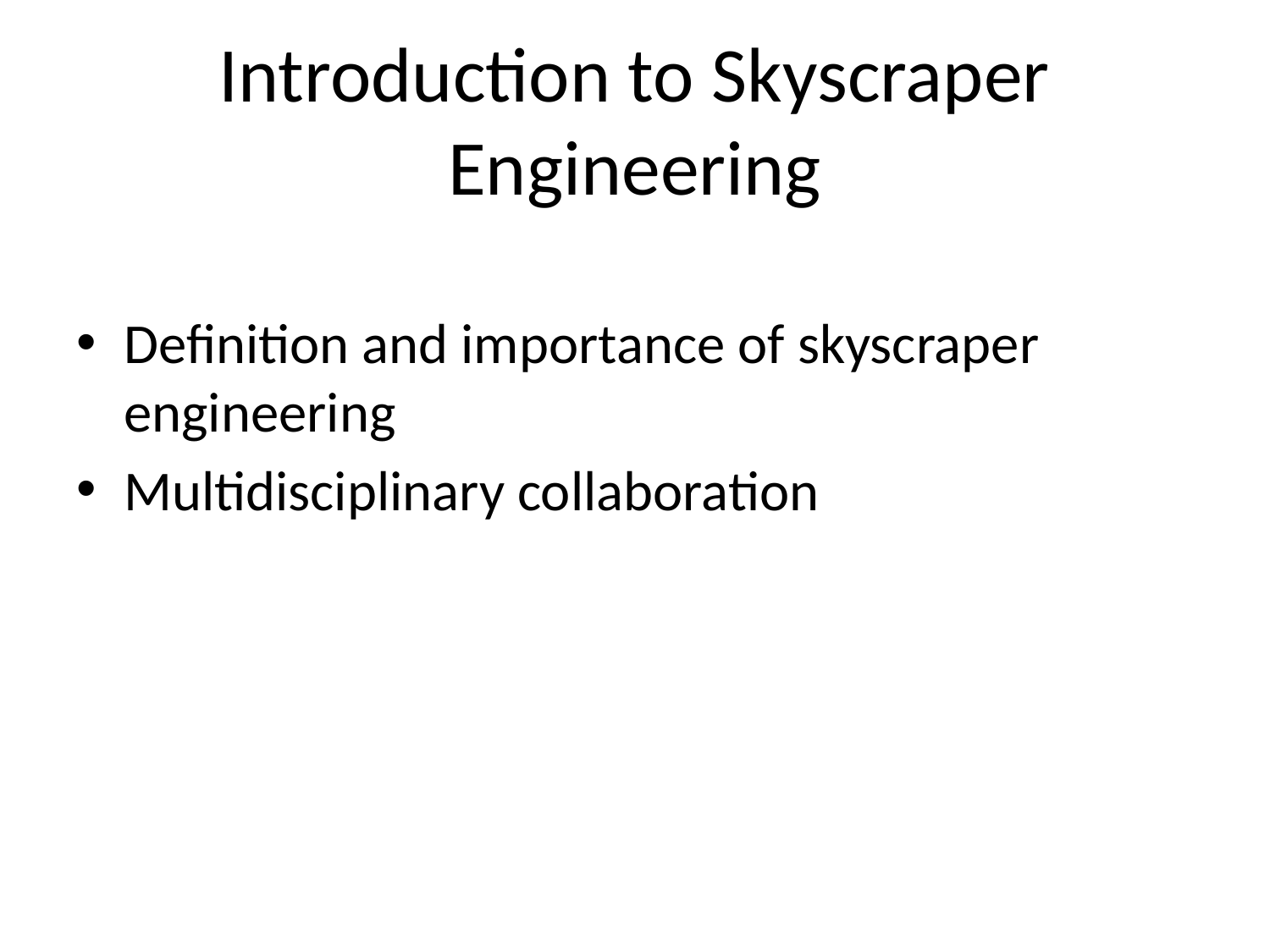

# Introduction to Skyscraper Engineering

Definition and importance of skyscraper engineering
Multidisciplinary collaboration